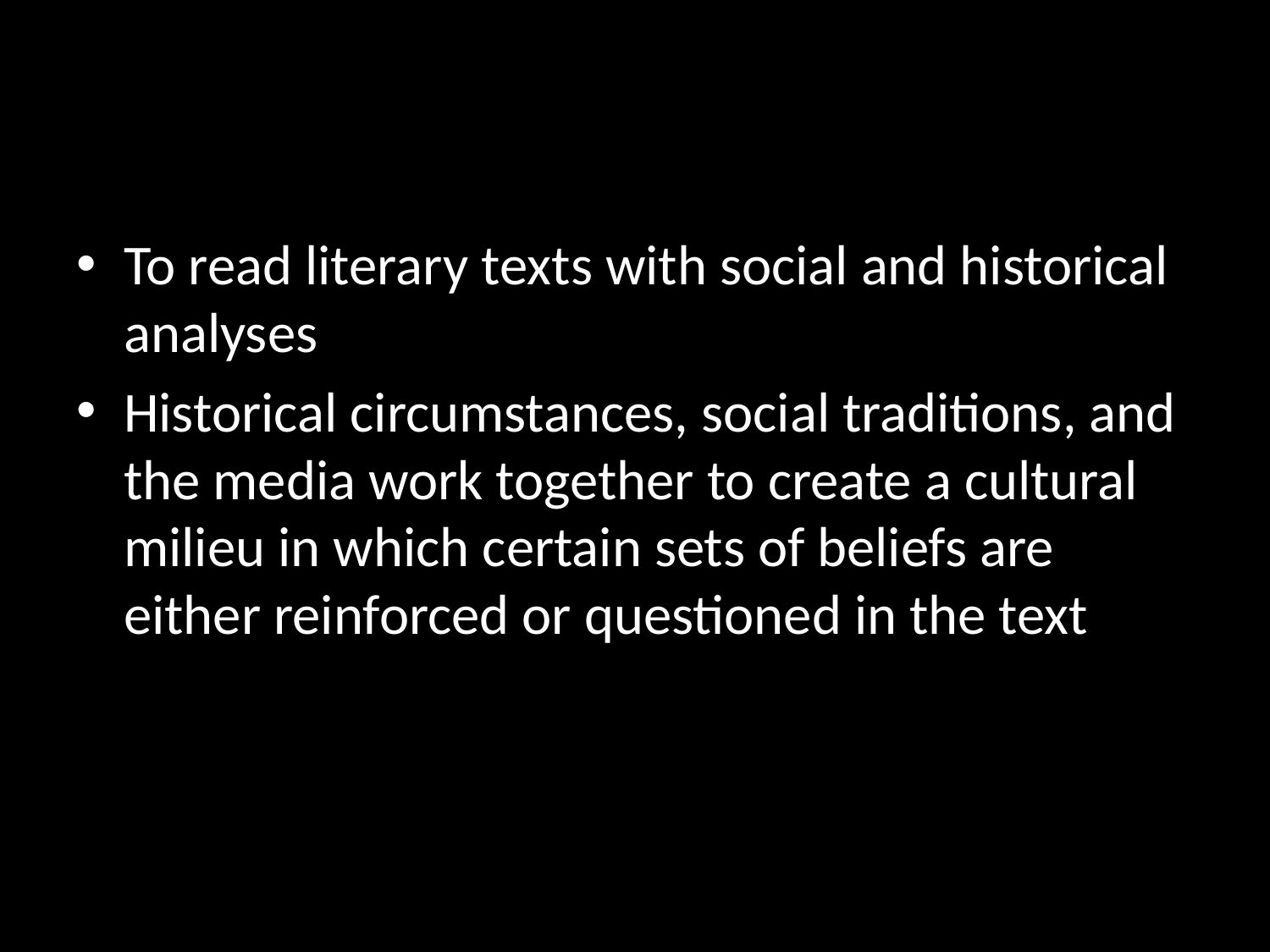

#
To read literary texts with social and historical analyses
Historical circumstances, social traditions, and the media work together to create a cultural milieu in which certain sets of beliefs are either reinforced or questioned in the text